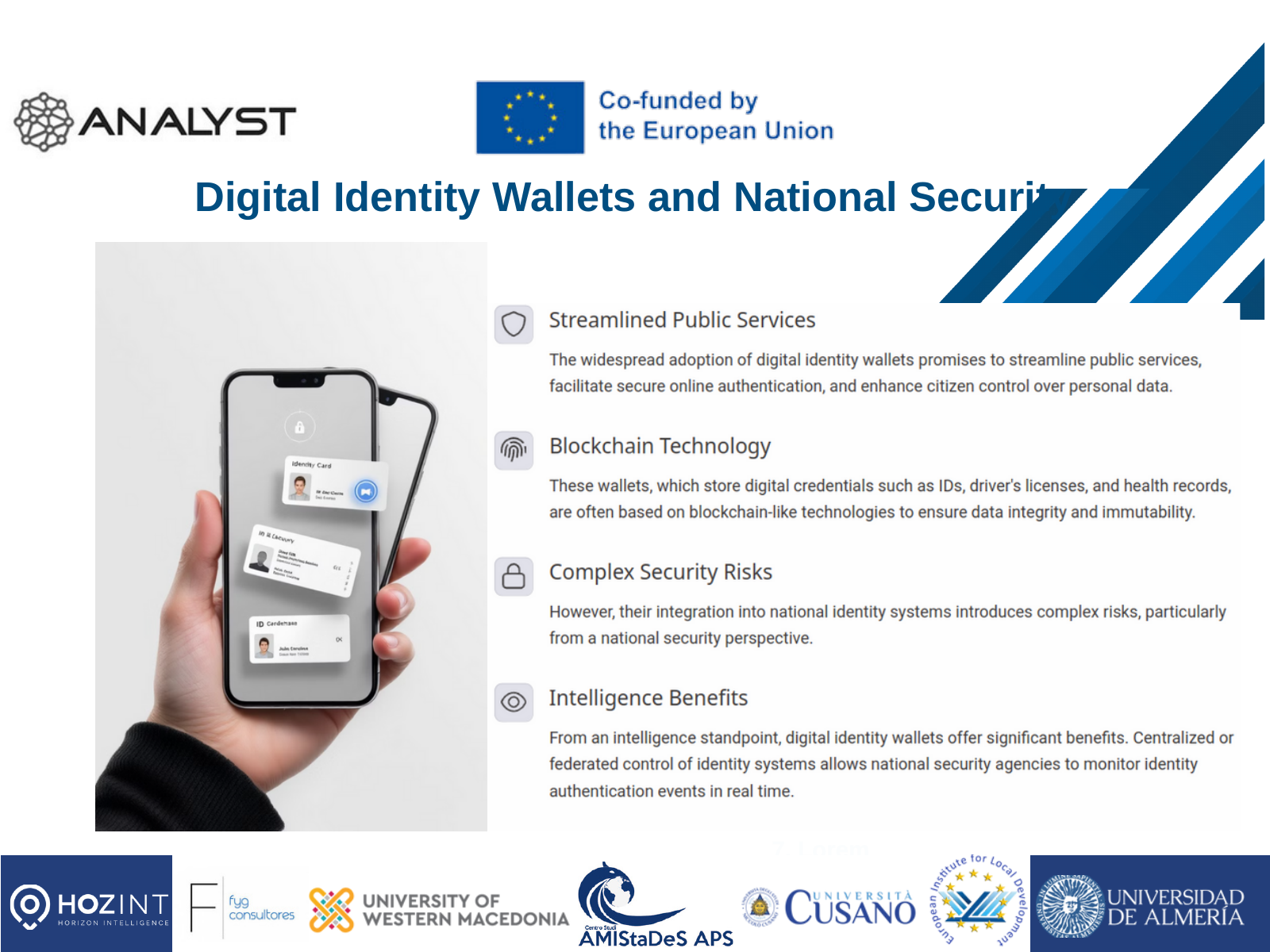

2. Lorem ipsum

7. Lorem
Digital Identity Wallets and National Security